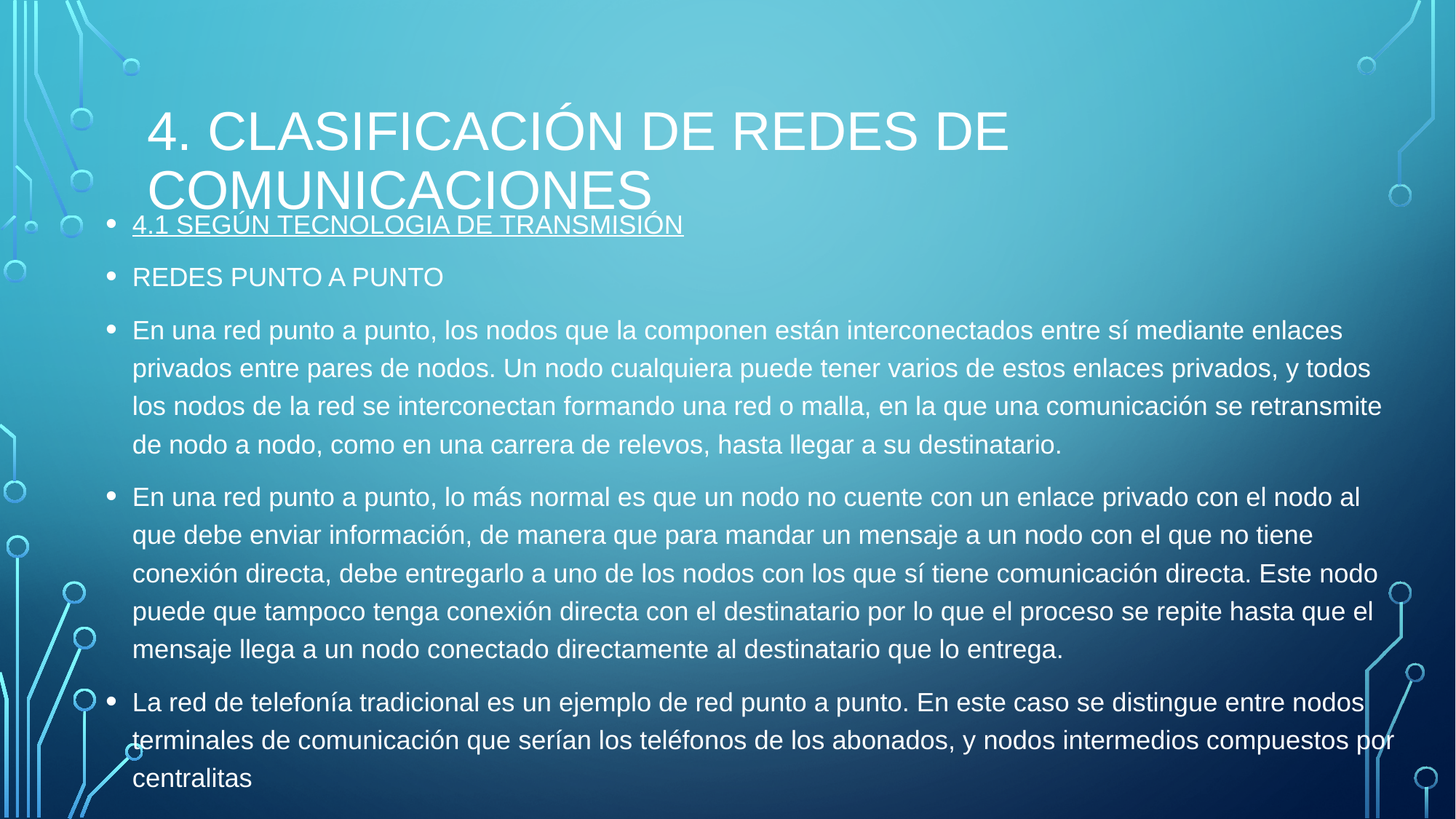

# 4. CLASIFICACIÓN de Redes de comunicaciones
4.1 SEGÚN TECNOLOGIA DE TRANSMISIÓN
REDES PUNTO A PUNTO
En una red punto a punto, los nodos que la componen están interconectados entre sí mediante enlaces privados entre pares de nodos. Un nodo cualquiera puede tener varios de estos enlaces privados, y todos los nodos de la red se interconectan formando una red o malla, en la que una comunicación se retransmite de nodo a nodo, como en una carrera de relevos, hasta llegar a su destinatario.
En una red punto a punto, lo más normal es que un nodo no cuente con un enlace privado con el nodo al que debe enviar información, de manera que para mandar un mensaje a un nodo con el que no tiene conexión directa, debe entregarlo a uno de los nodos con los que sí tiene comunicación directa. Este nodo puede que tampoco tenga conexión directa con el destinatario por lo que el proceso se repite hasta que el mensaje llega a un nodo conectado directamente al destinatario que lo entrega.
La red de telefonía tradicional es un ejemplo de red punto a punto. En este caso se distingue entre nodos terminales de comunicación que serían los teléfonos de los abonados, y nodos intermedios compuestos por centralitas